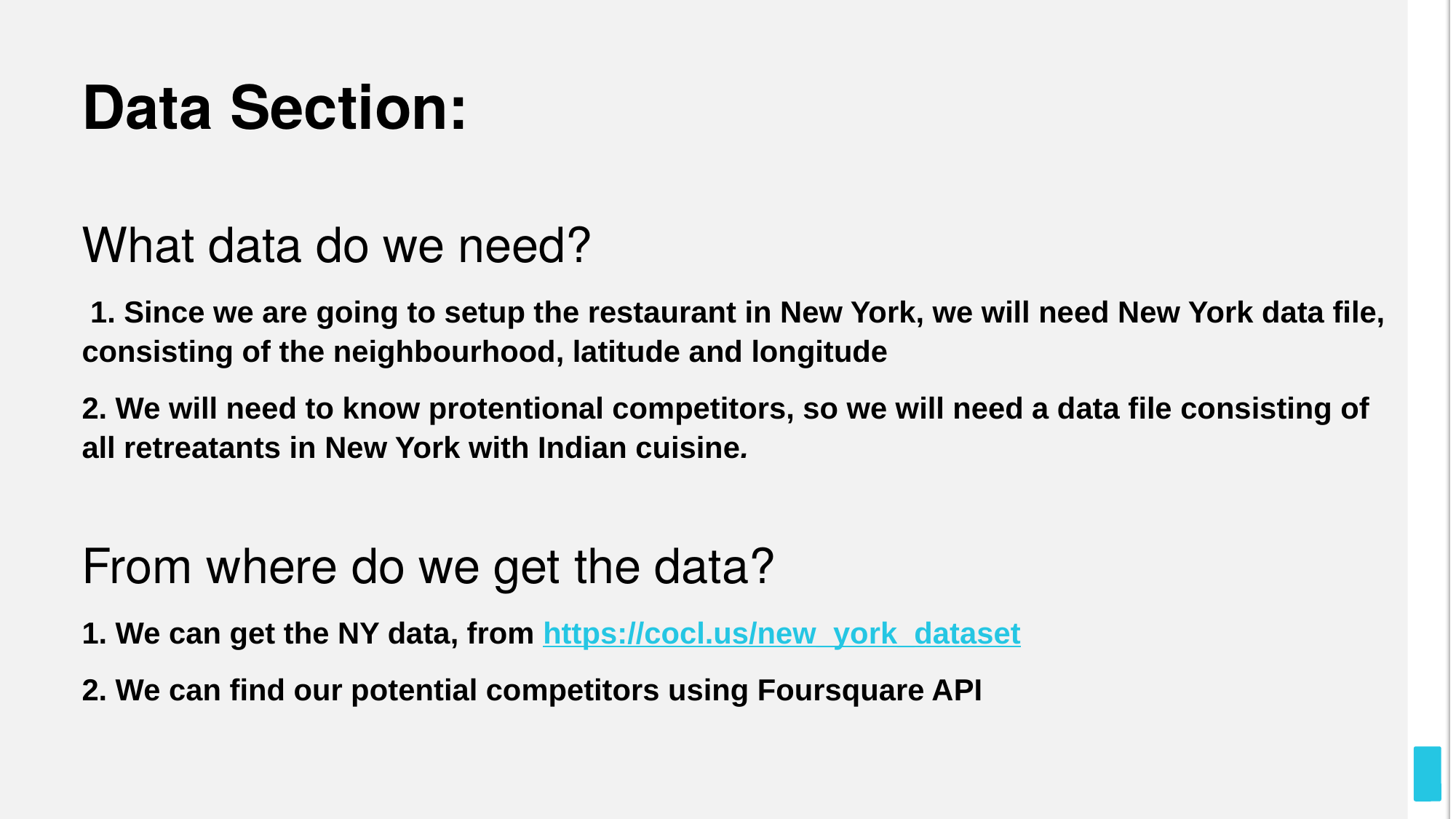

Data Section:

What data do we need?
 1. Since we are going to setup the restaurant in New York, we will need New York data file, consisting of the neighbourhood, latitude and longitude
2. We will need to know protentional competitors, so we will need a data file consisting of all retreatants in New York with Indian cuisine.

From where do we get the data?
1. We can get the NY data, from https://cocl.us/new_york_dataset
2. We can find our potential competitors using Foursquare API